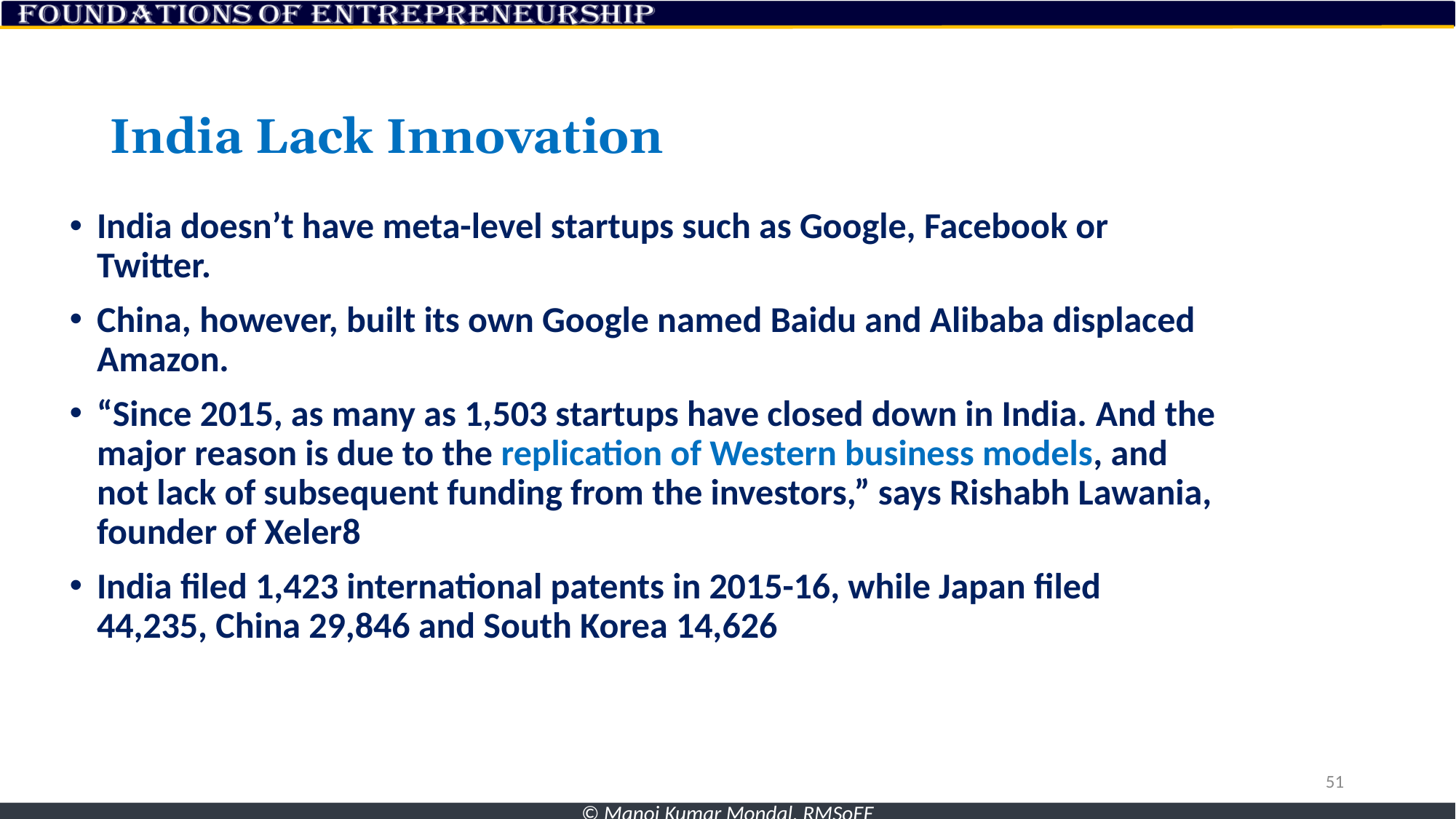

# India Lack Innovation
India doesn’t have meta-level startups such as Google, Facebook or Twitter.
China, however, built its own Google named Baidu and Alibaba displaced Amazon.
“Since 2015, as many as 1,503 startups have closed down in India. And the major reason is due to the replication of Western business models, and not lack of subsequent funding from the investors,” says Rishabh Lawania, founder of Xeler8
India filed 1,423 international patents in 2015-16, while Japan filed 44,235, China 29,846 and South Korea 14,626
51